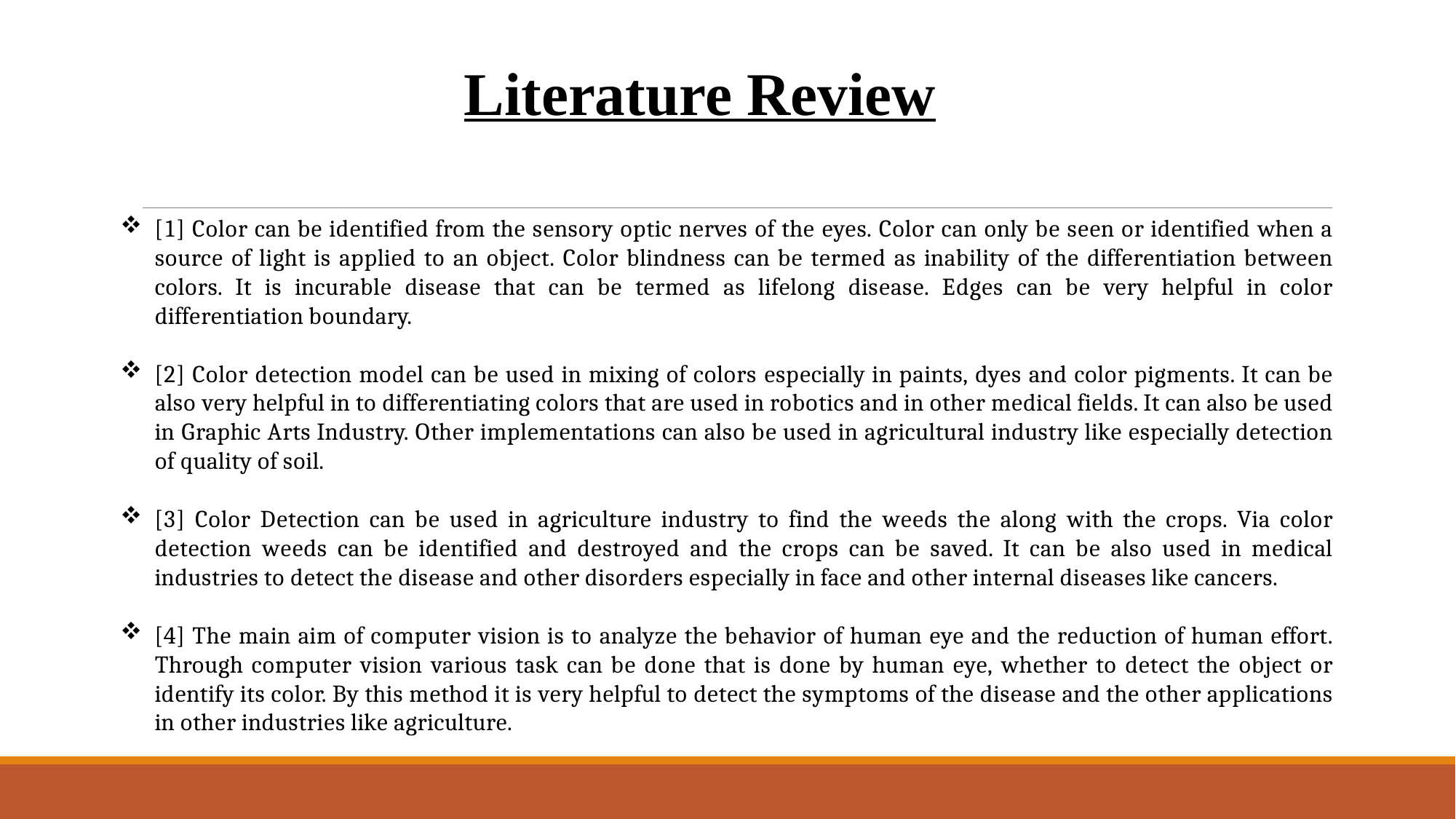

Literature Review
[1] Color can be identified from the sensory optic nerves of the eyes. Color can only be seen or identified when a source of light is applied to an object. Color blindness can be termed as inability of the differentiation between colors. It is incurable disease that can be termed as lifelong disease. Edges can be very helpful in color differentiation boundary.

[2] Color detection model can be used in mixing of colors especially in paints, dyes and color pigments. It can be also very helpful in to differentiating colors that are used in robotics and in other medical fields. It can also be used in Graphic Arts Industry. Other implementations can also be used in agricultural industry like especially detection of quality of soil.

[3] Color Detection can be used in agriculture industry to find the weeds the along with the crops. Via color detection weeds can be identified and destroyed and the crops can be saved. It can be also used in medical industries to detect the disease and other disorders especially in face and other internal diseases like cancers.

[4] The main aim of computer vision is to analyze the behavior of human eye and the reduction of human effort. Through computer vision various task can be done that is done by human eye, whether to detect the object or identify its color. By this method it is very helpful to detect the symptoms of the disease and the other applications in other industries like agriculture.